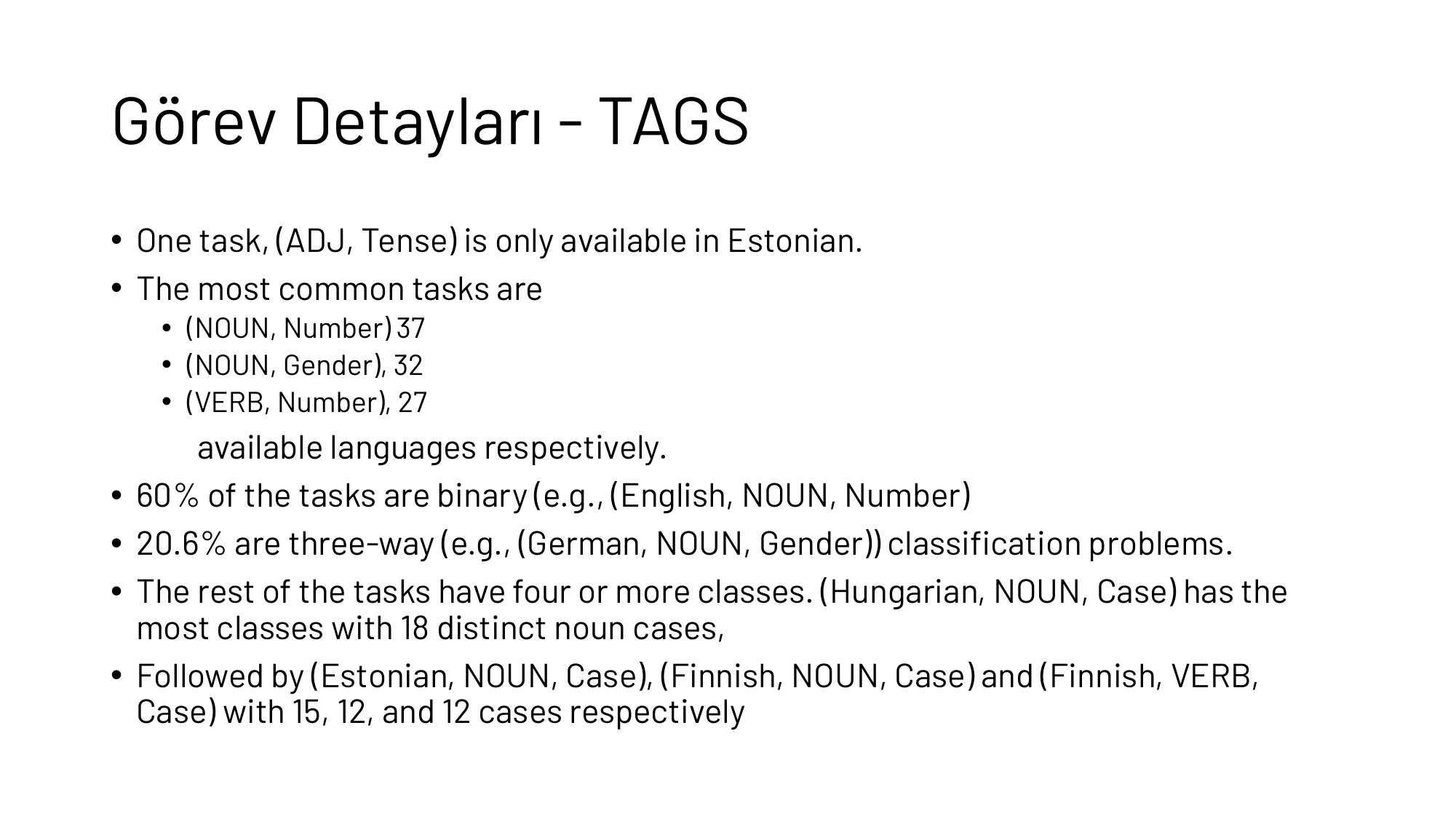

# Görev Detayları - TAGS
One task, (ADJ, Tense) is only available in Estonian.
The most common tasks are
(NOUN, Number) 37
(NOUN, Gender), 32
(VERB, Number), 27
	available languages respectively.
60% of the tasks are binary (e.g., (English, NOUN, Number)
20.6% are three-way (e.g., (German, NOUN, Gender)) classification problems.
The rest of the tasks have four or more classes. (Hungarian, NOUN, Case) has the most classes with 18 distinct noun cases,
Followed by (Estonian, NOUN, Case), (Finnish, NOUN, Case) and (Finnish, VERB, Case) with 15, 12, and 12 cases respectively